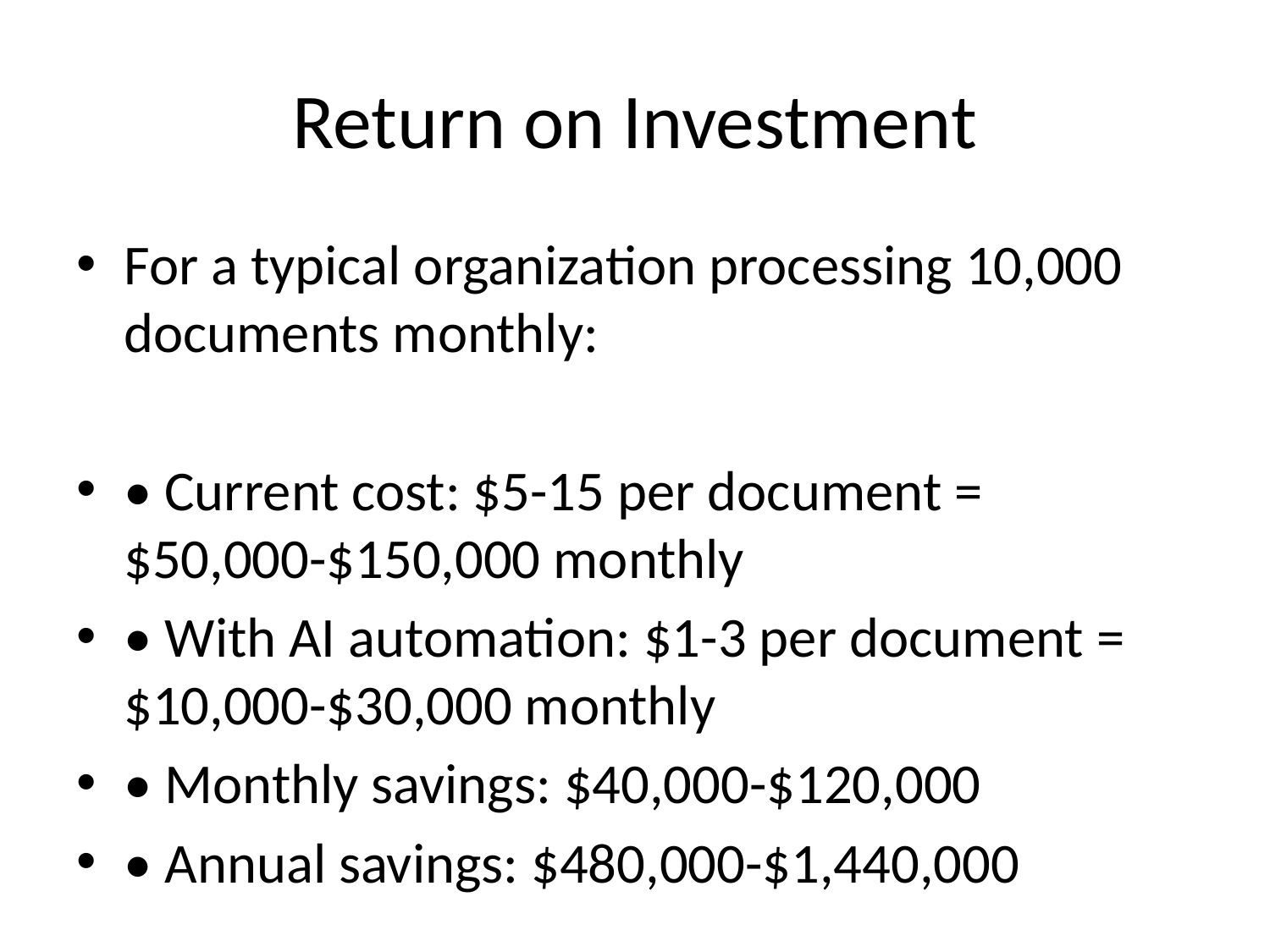

# Return on Investment
For a typical organization processing 10,000 documents monthly:

• Current cost: $5-15 per document = $50,000-$150,000 monthly
• With AI automation: $1-3 per document = $10,000-$30,000 monthly
• Monthly savings: $40,000-$120,000
• Annual savings: $480,000-$1,440,000

Investment in Department Ecosystem ($25,000) pays for itself in less than one month